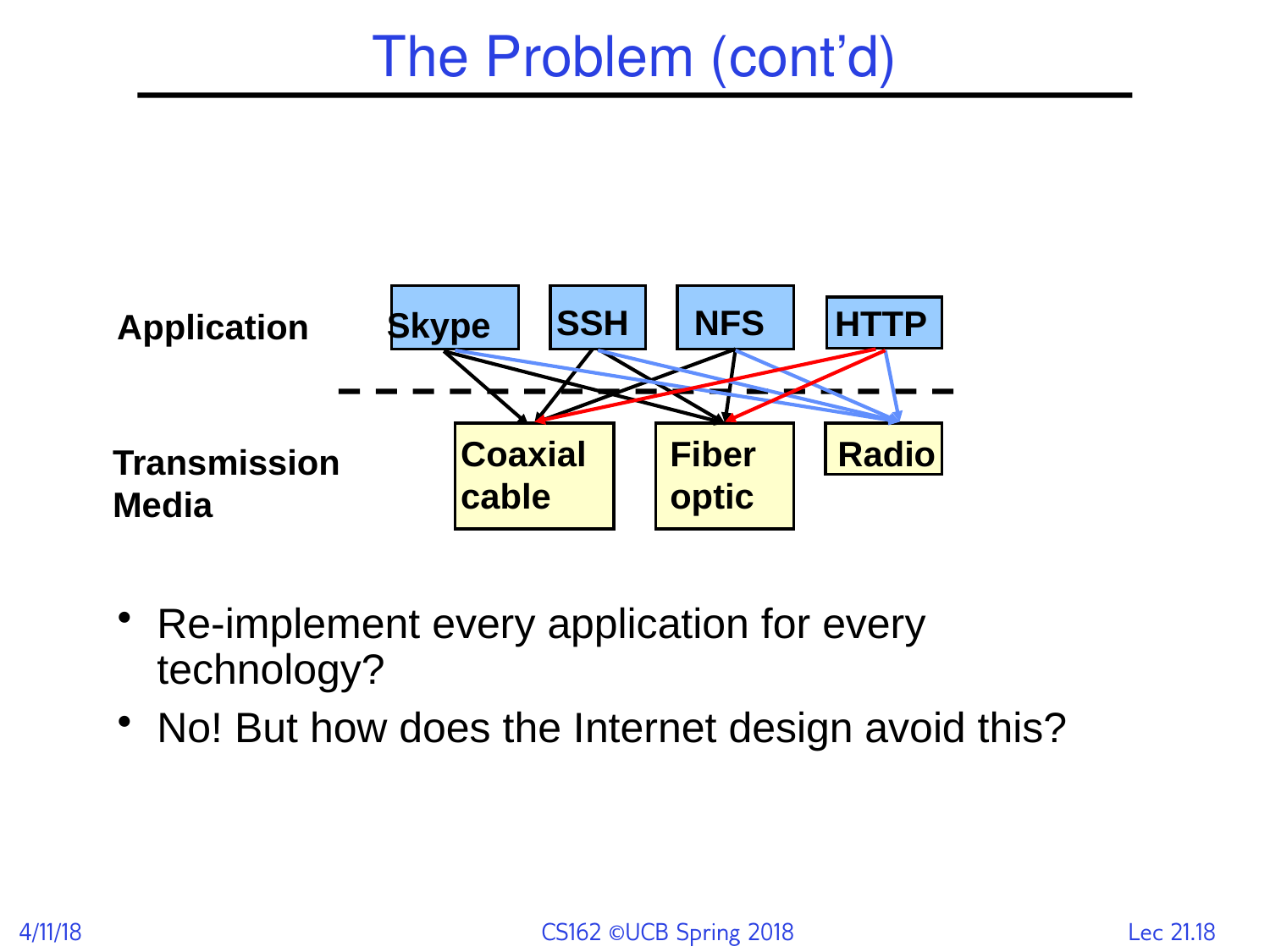

# The Problem (cont’d)

SSH
NFS
HTTP

Skype
Application

Radio
Coaxial
cable
Fiber
optic
Transmission
Media
Re-implement every application for every technology?
No! But how does the Internet design avoid this?